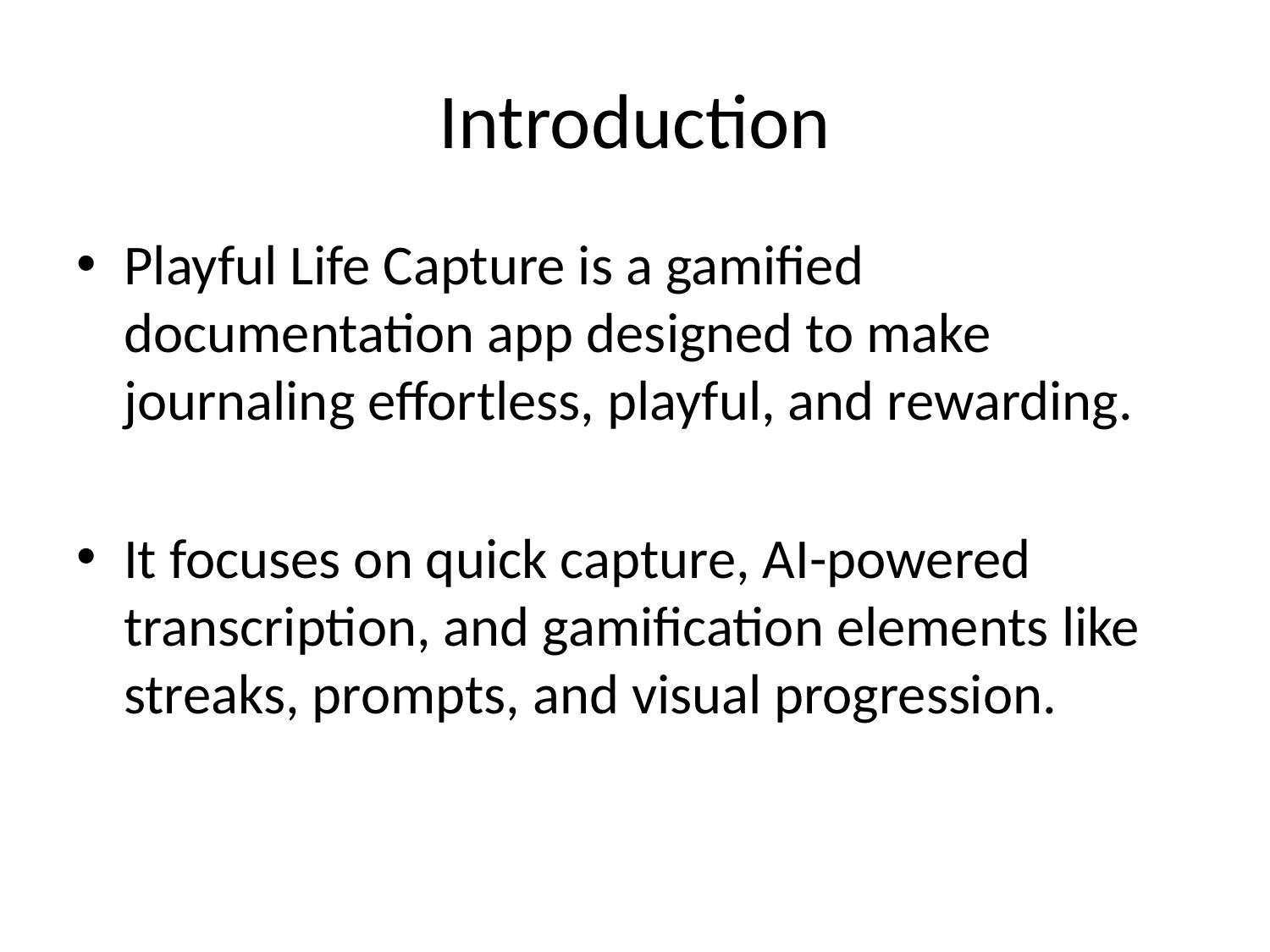

# Introduction
Playful Life Capture is a gamified documentation app designed to make journaling effortless, playful, and rewarding.

It focuses on quick capture, AI-powered transcription, and gamification elements like streaks, prompts, and visual progression.